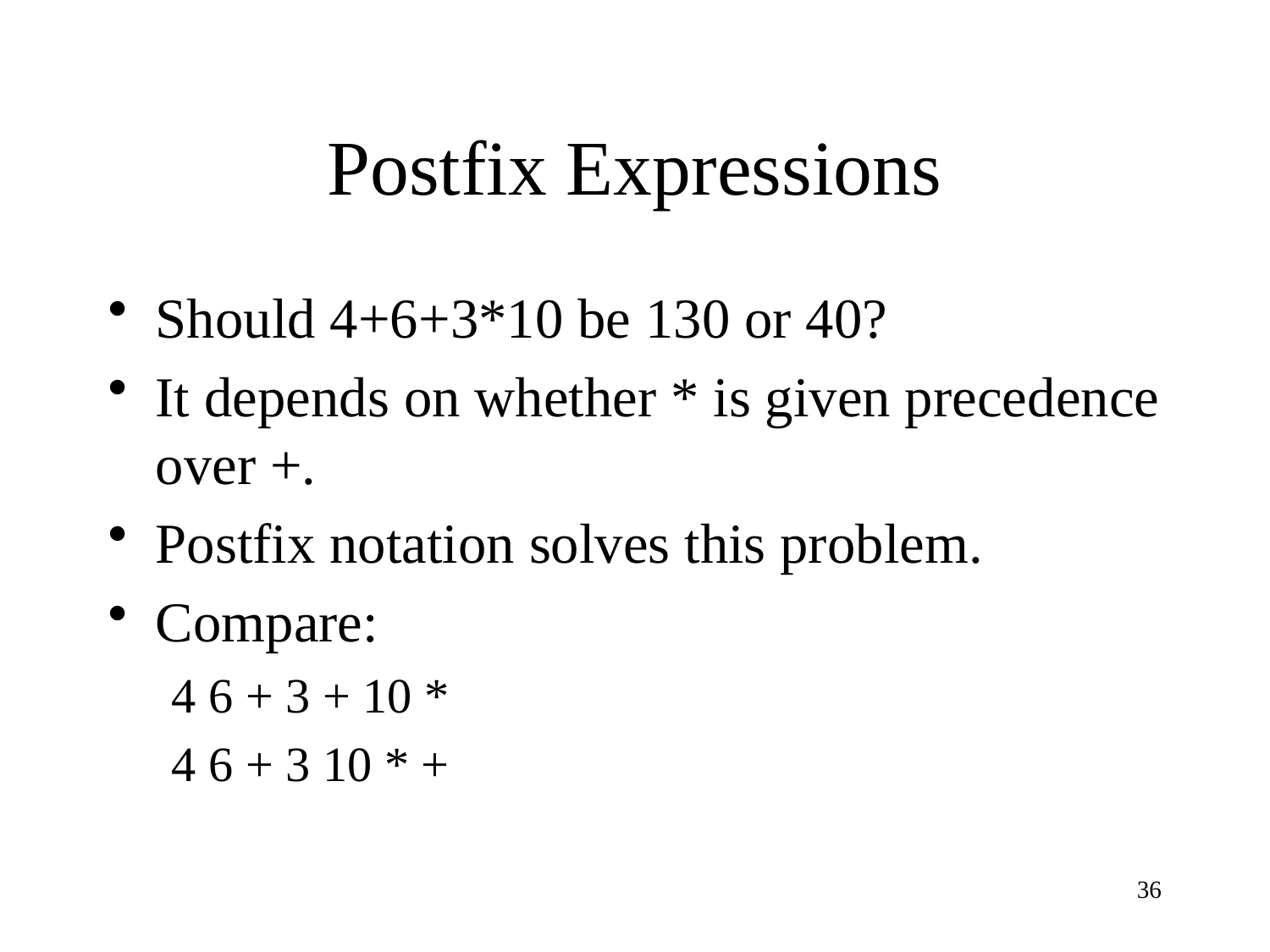

# Postfix Expressions
Should 4+6+3*10 be 130 or 40?
It depends on whether * is given precedence over +.
Postfix notation solves this problem.
Compare:
4 6 + 3 + 10 *
4 6 + 3 10 * +
36